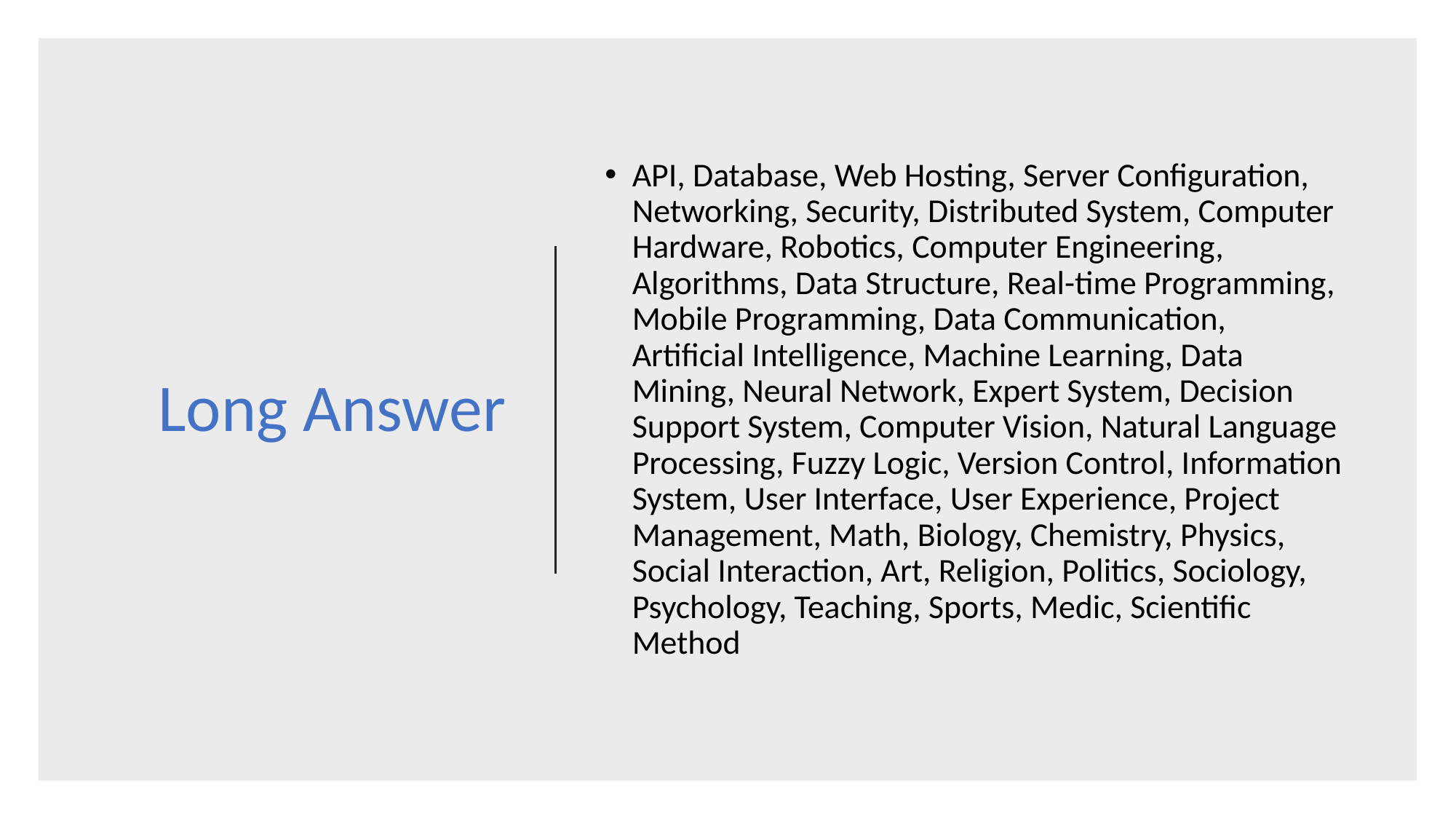

# Long Answer
API, Database, Web Hosting, Server Configuration, Networking, Security, Distributed System, Computer Hardware, Robotics, Computer Engineering, Algorithms, Data Structure, Real-time Programming, Mobile Programming, Data Communication, Artificial Intelligence, Machine Learning, Data Mining, Neural Network, Expert System, Decision Support System, Computer Vision, Natural Language Processing, Fuzzy Logic, Version Control, Information System, User Interface, User Experience, Project Management, Math, Biology, Chemistry, Physics, Social Interaction, Art, Religion, Politics, Sociology, Psychology, Teaching, Sports, Medic, Scientific Method